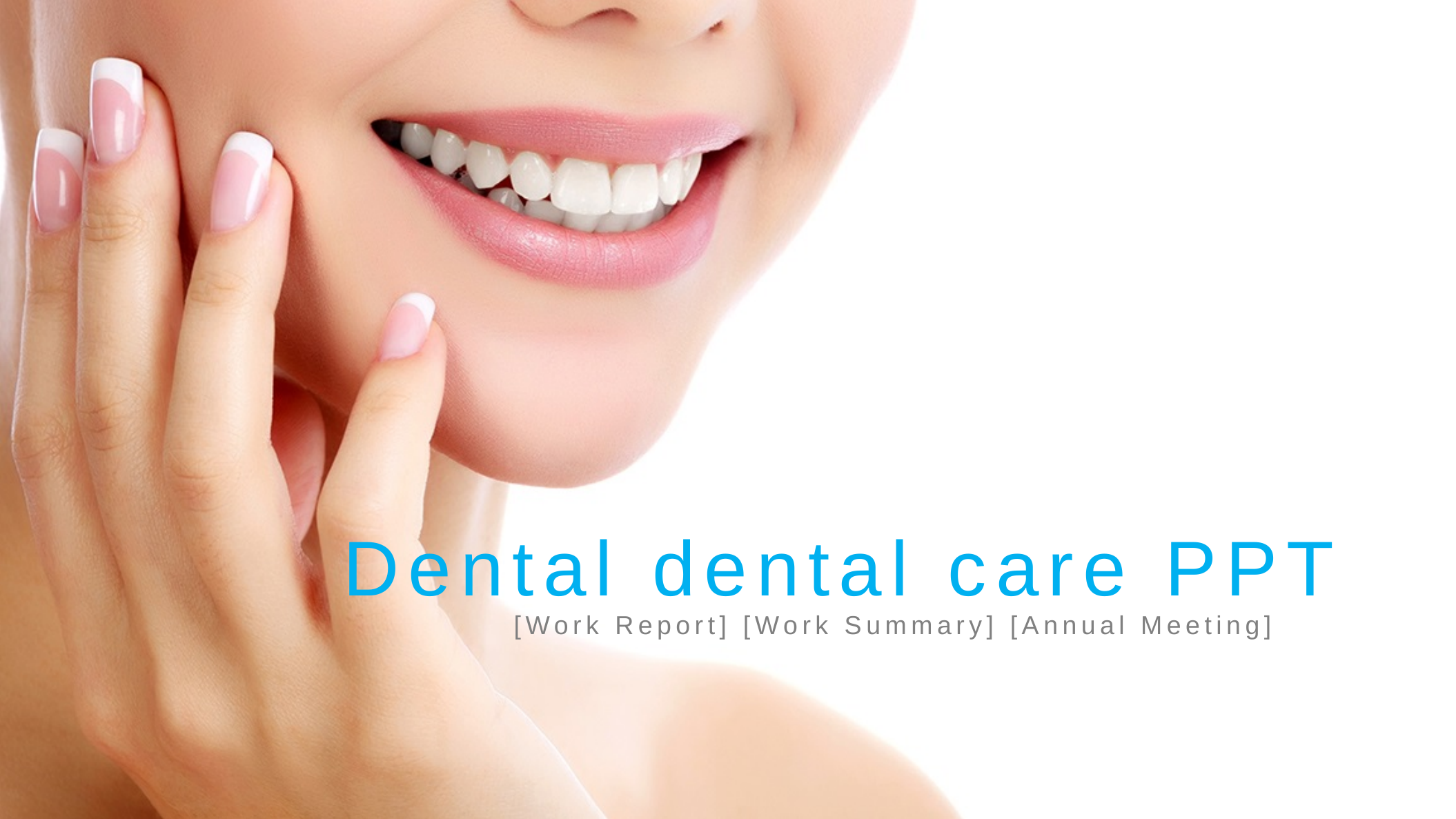

Dental dental care PPT
[Work Report] [Work Summary] [Annual Meeting]